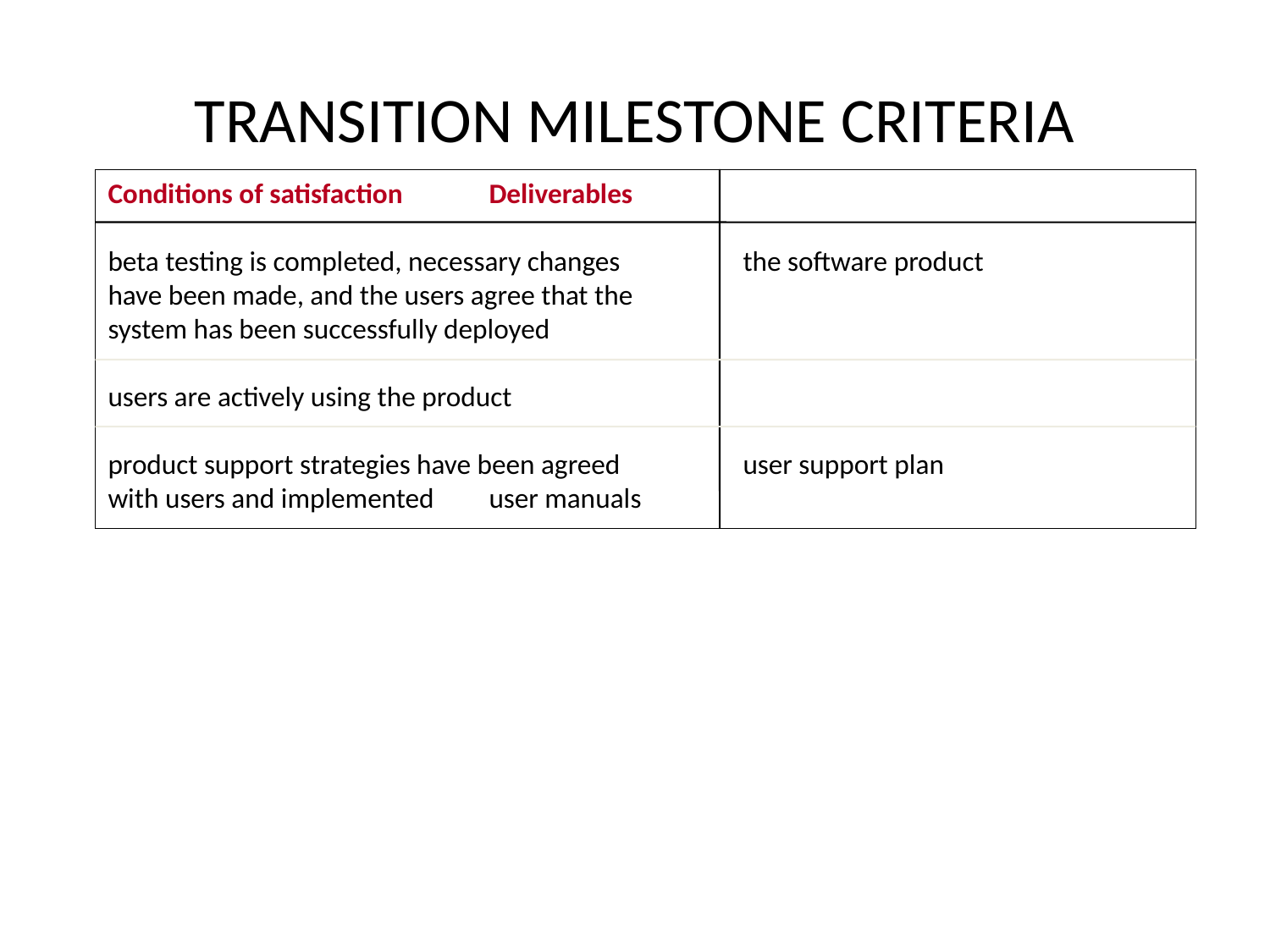

# TRANSITION MILESTONE CRITERIA
Conditions of satisfaction	Deliverables

beta testing is completed, necessary changes	the software product
have been made, and the users agree that the
system has been successfully deployed

users are actively using the product

product support strategies have been agreed	user support plan
with users and implemented	user manuals